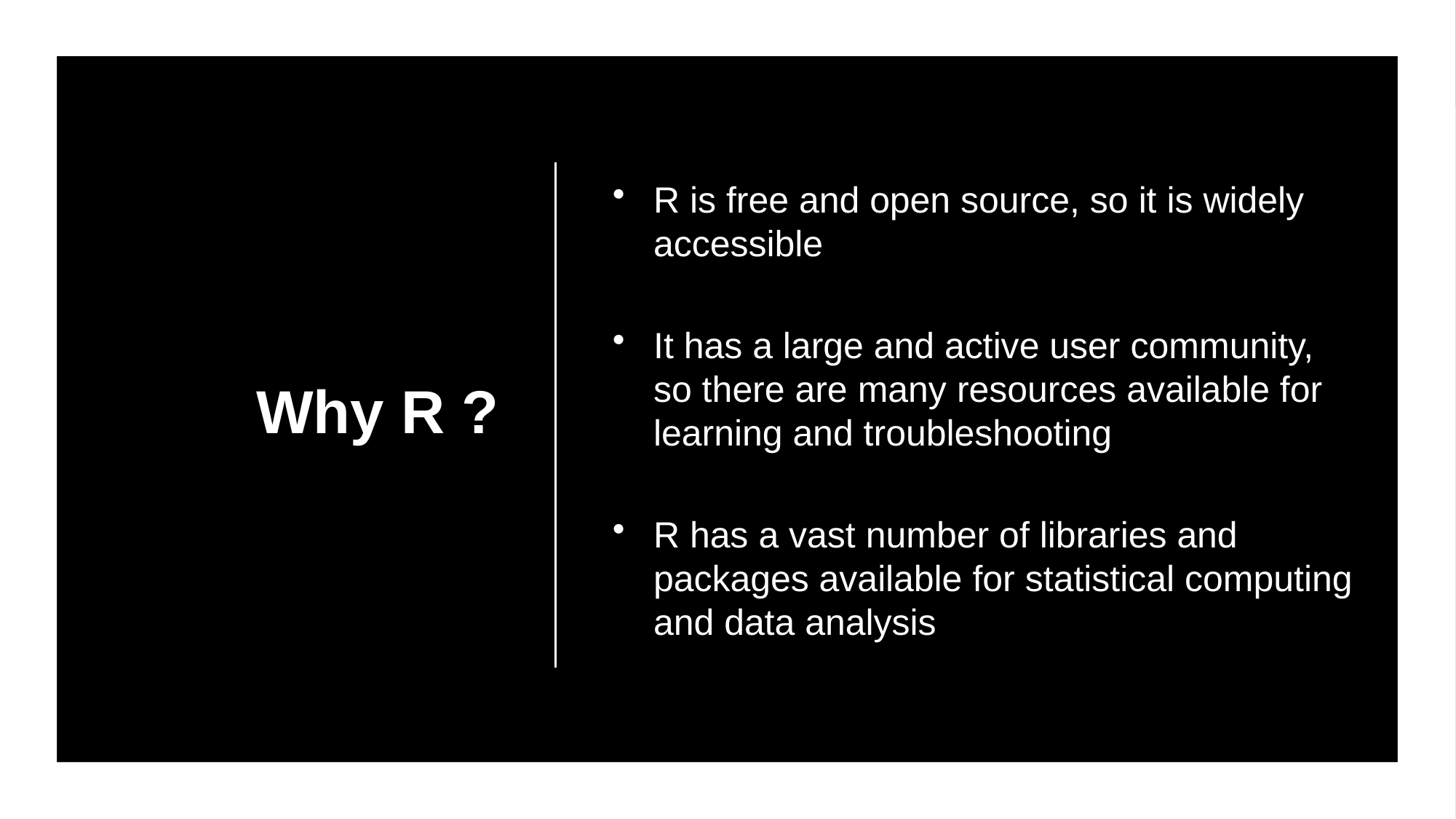

# Why R ?
R is free and open source, so it is widely accessible

It has a large and active user community, so there are many resources available for learning and troubleshooting

R has a vast number of libraries and packages available for statistical computing and data analysis